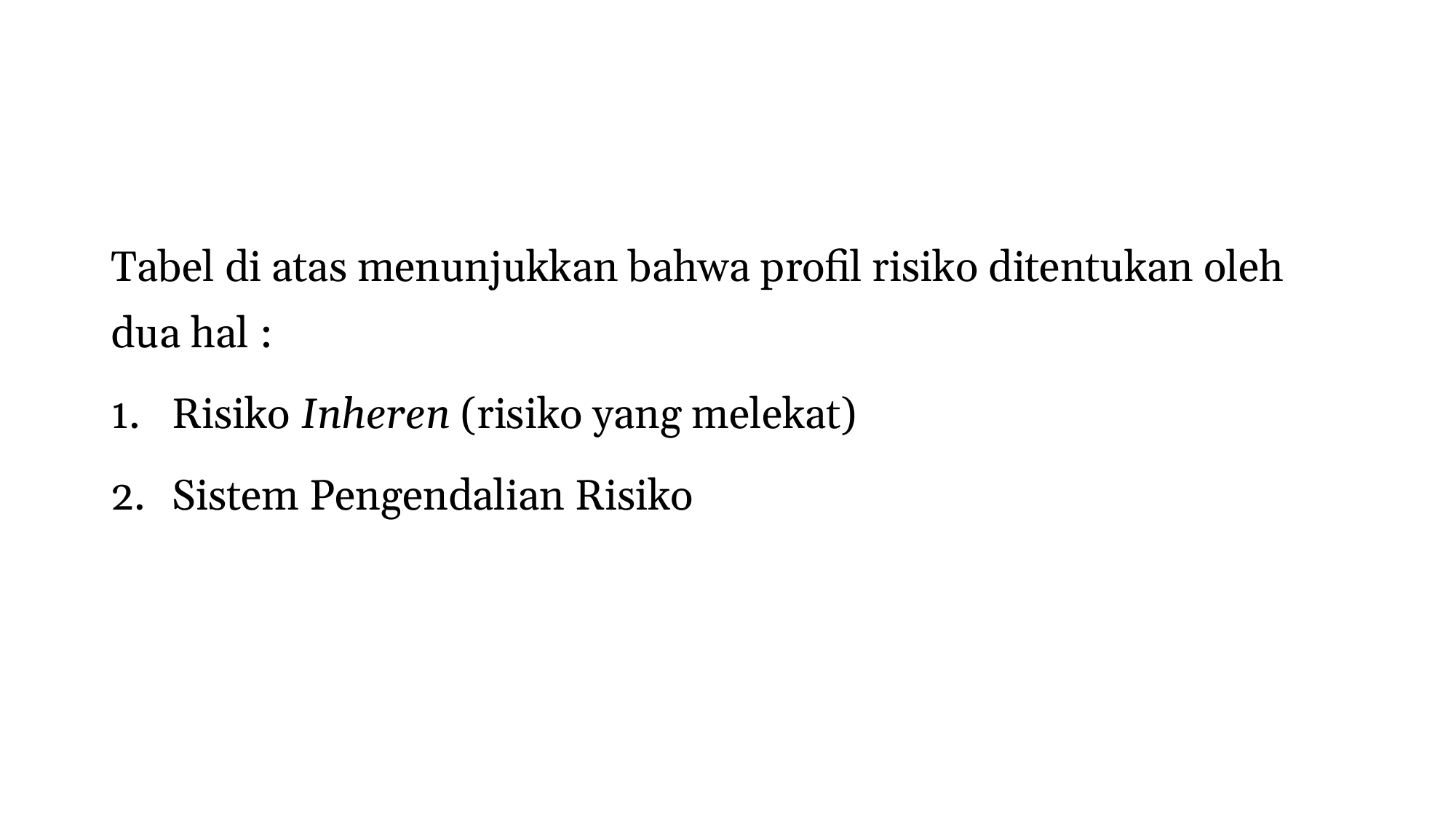

#
Tabel di atas menunjukkan bahwa profil risiko ditentukan oleh dua hal :
Risiko Inheren (risiko yang melekat)
Sistem Pengendalian Risiko